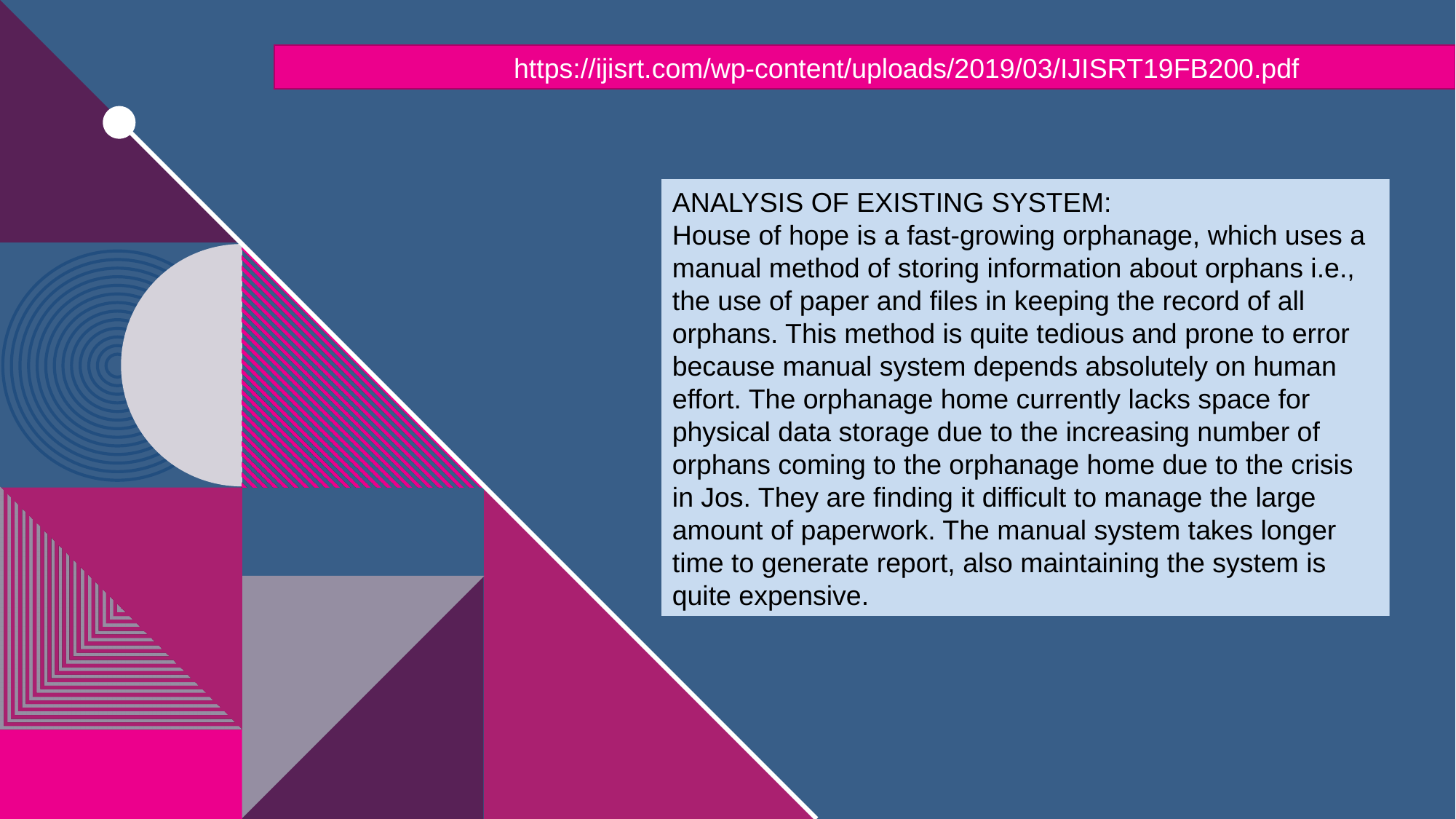

https://ijisrt.com/wp-content/uploads/2019/03/IJISRT19FB200.pdf
ANALYSIS OF EXISTING SYSTEM:
House of hope is a fast-growing orphanage, which uses a manual method of storing information about orphans i.e., the use of paper and files in keeping the record of all orphans. This method is quite tedious and prone to error because manual system depends absolutely on human effort. The orphanage home currently lacks space for physical data storage due to the increasing number of orphans coming to the orphanage home due to the crisis in Jos. They are finding it difficult to manage the large amount of paperwork. The manual system takes longer time to generate report, also maintaining the system is quite expensive.